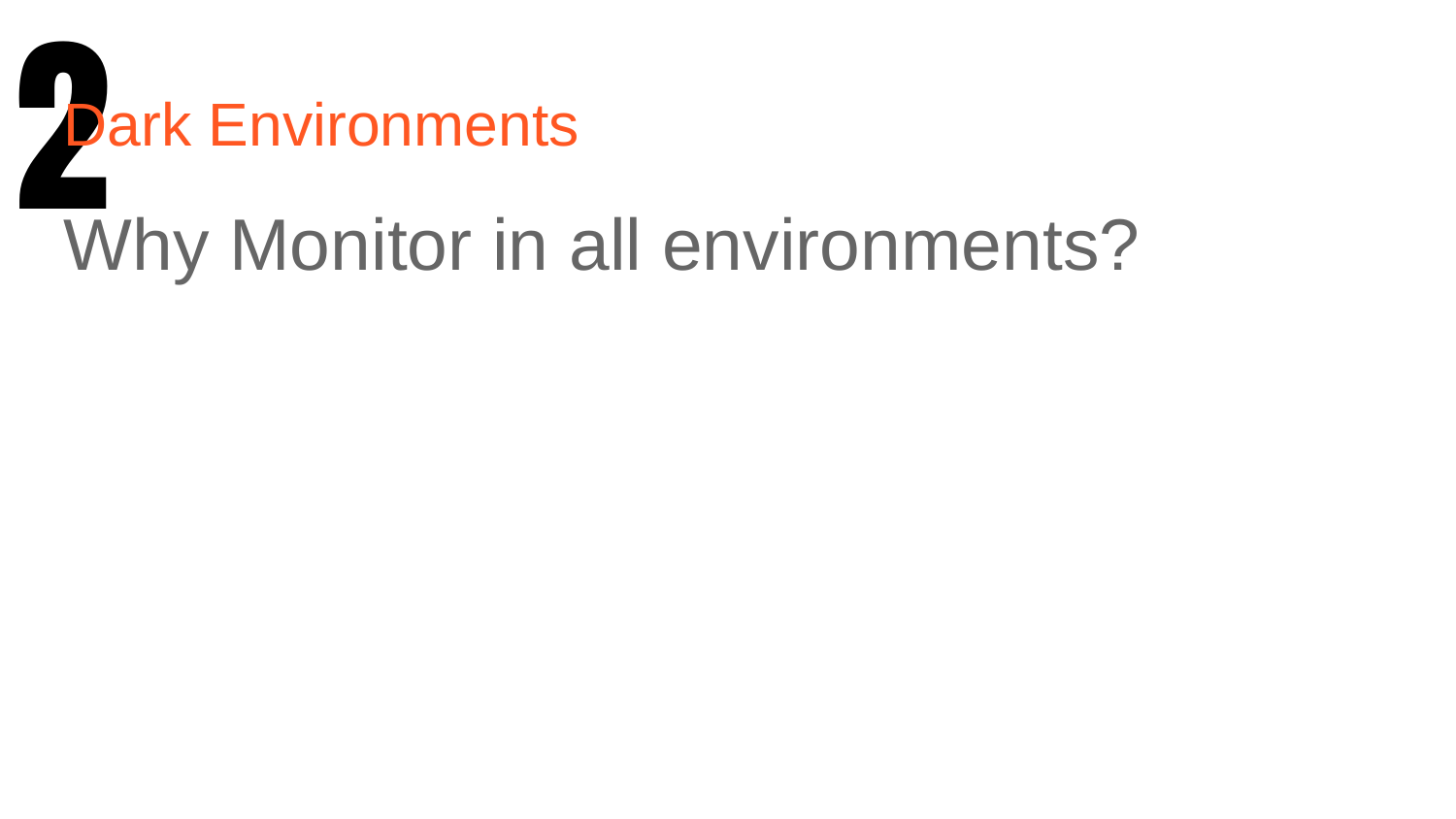

2
Dark Environments
Why Monitor in all environments?